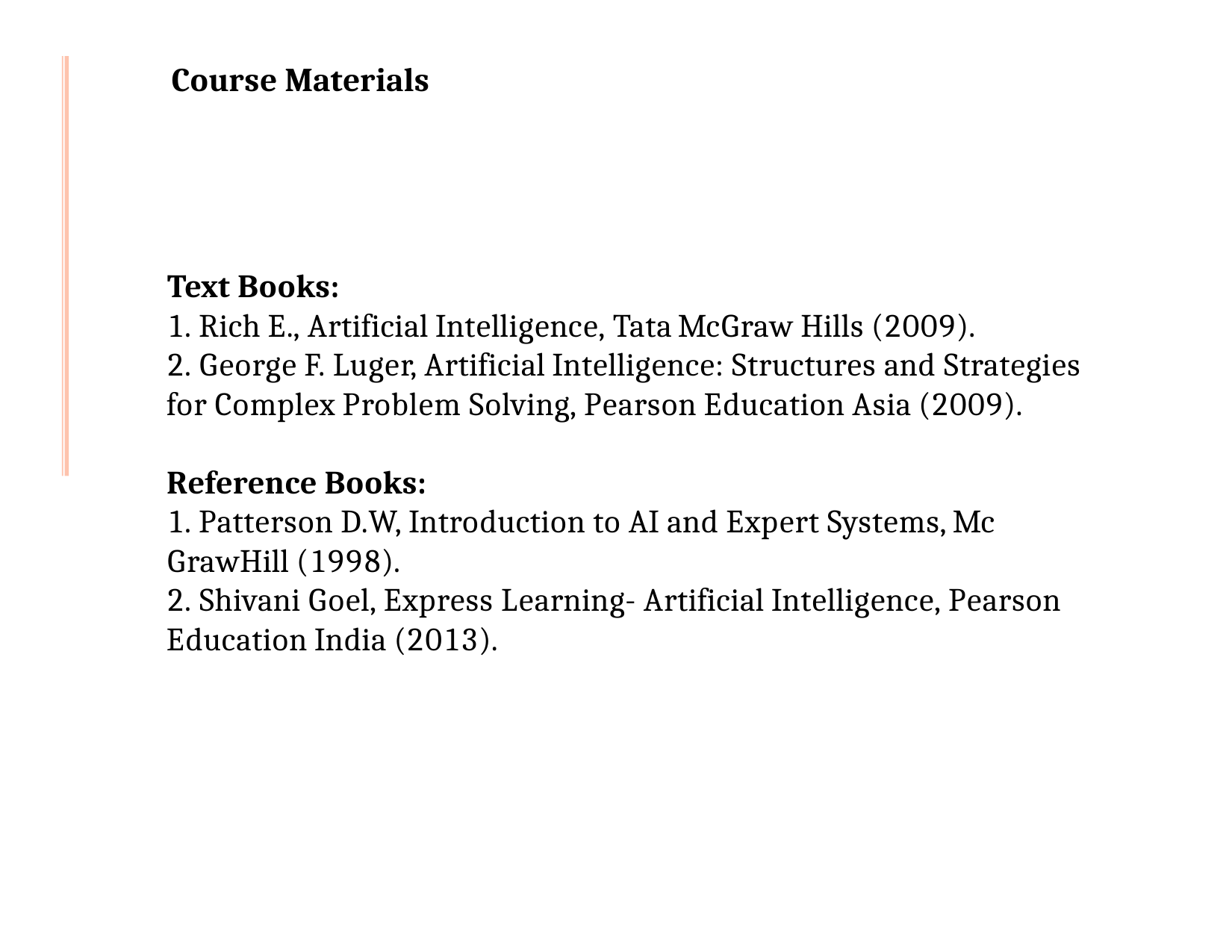

# Course Materials
Text Books:
1. Rich E., Artificial Intelligence, Tata McGraw Hills (2009).
2. George F. Luger, Artificial Intelligence: Structures and Strategies for Complex Problem Solving, Pearson Education Asia (2009).

Reference Books:
1. Patterson D.W, Introduction to AI and Expert Systems, Mc GrawHill (1998).
2. Shivani Goel, Express Learning- Artificial Intelligence, Pearson Education India (2013).